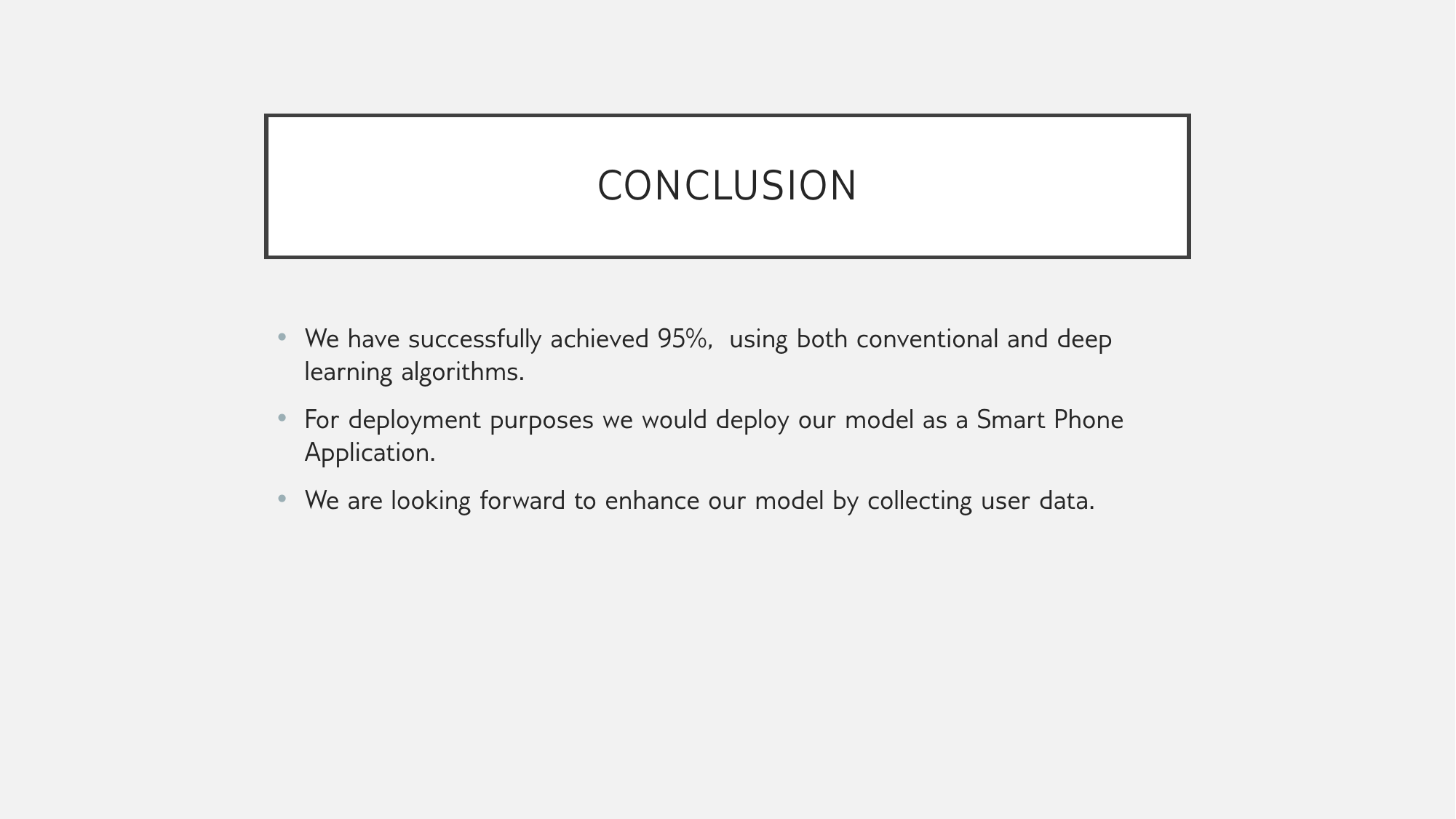

# Conclusion
We have successfully achieved 95%,  using both conventional and deep learning algorithms.
For deployment purposes we would deploy our model as a Smart Phone Application.
We are looking forward to enhance our model by collecting user data.